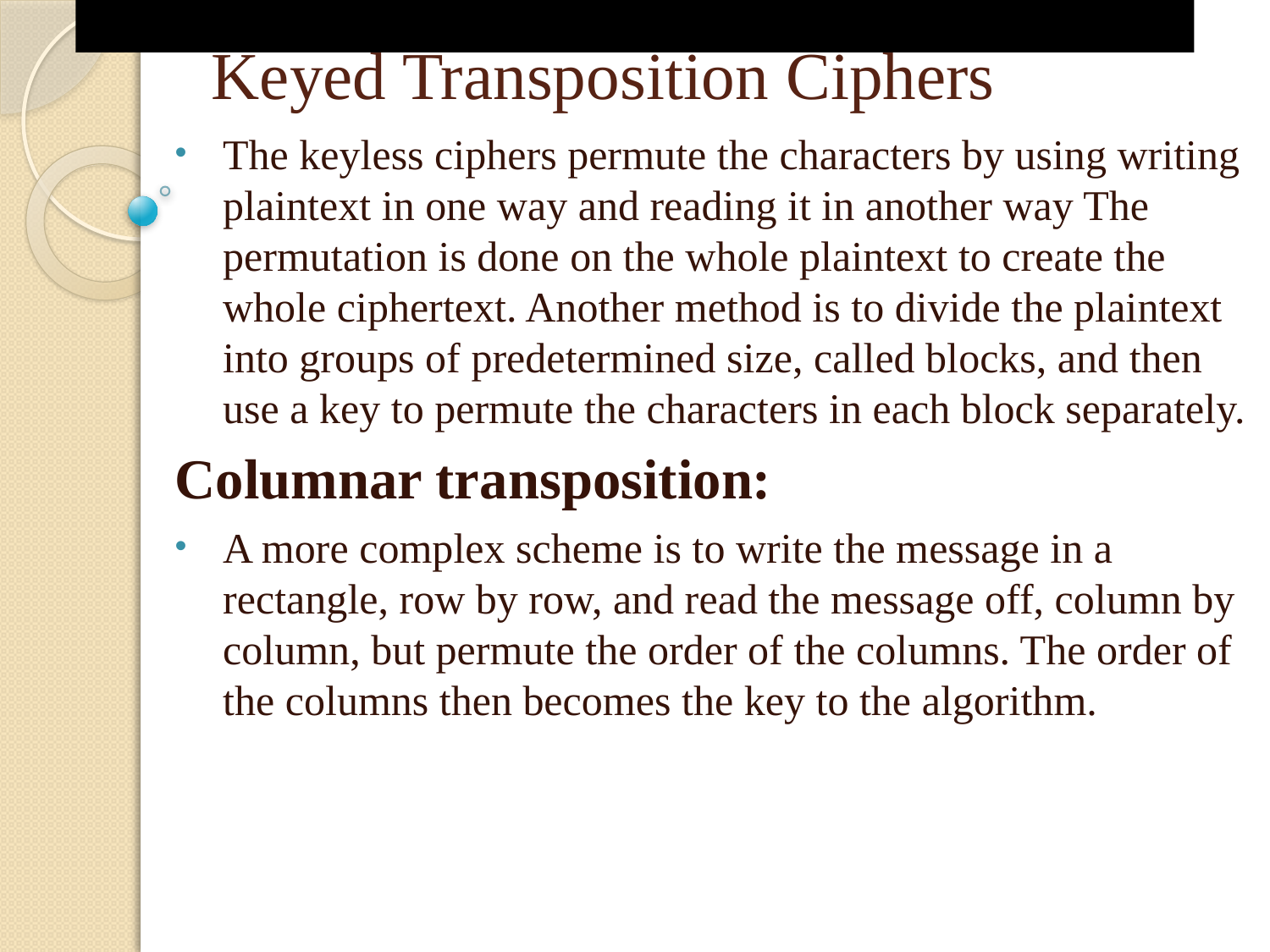

For the plaintext we used above, "defend the east wall", with a key of 3, we get the encryption process shown below.

# Keyed Transposition Ciphers
The keyless ciphers permute the characters by using writing plaintext in one way and reading it in another way The permutation is done on the whole plaintext to create the whole ciphertext. Another method is to divide the plaintext into groups of predetermined size, called blocks, and then use a key to permute the characters in each block separately.
Columnar transposition:
A more complex scheme is to write the message in a rectangle, row by row, and read the message off, column by column, but permute the order of the columns. The order of the columns then becomes the key to the algorithm.